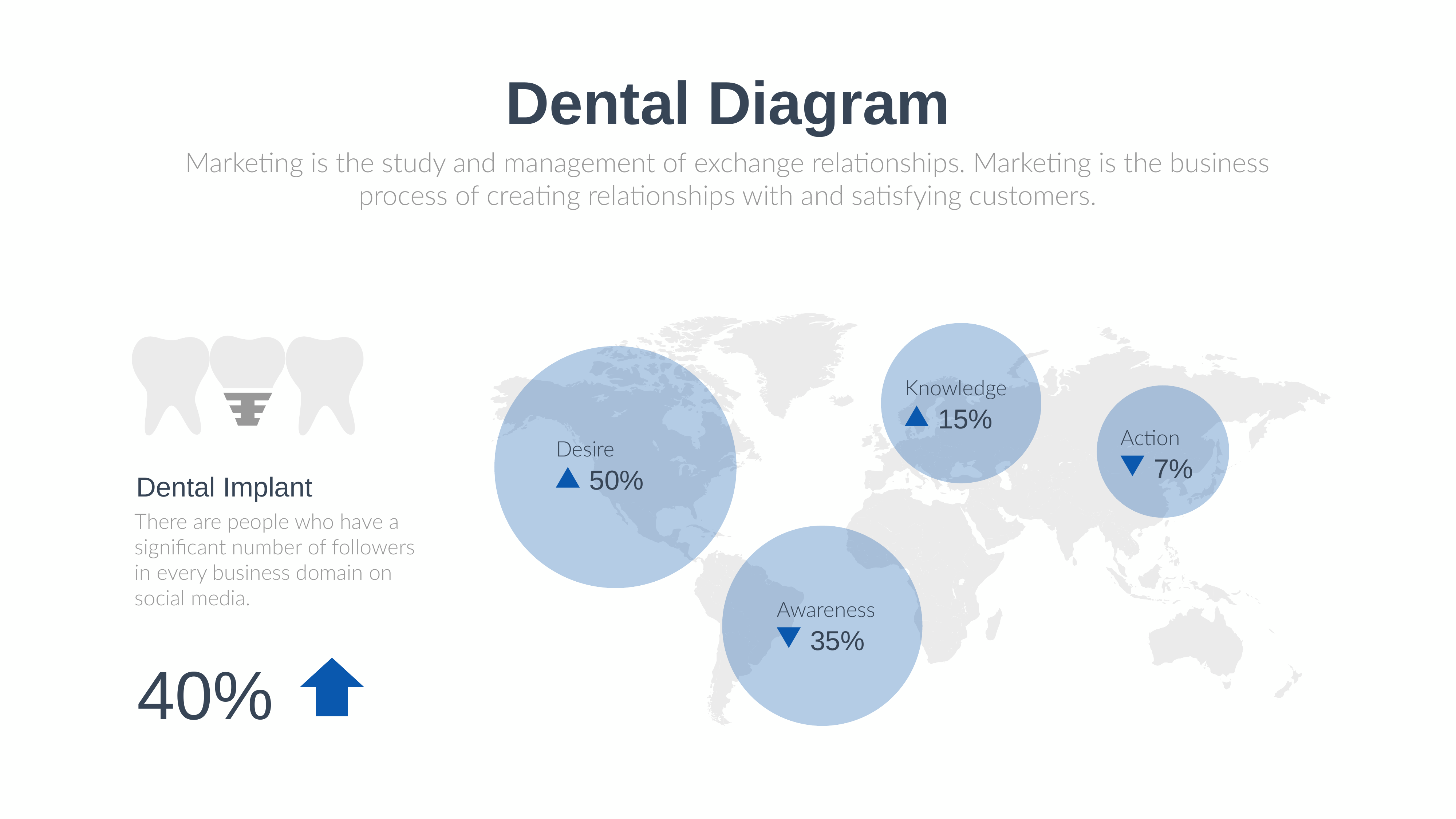

Dental Diagram
Marketing is the study and management of exchange relationships. Marketing is the business process of creating relationships with and satisfying customers.

Dental Implant
There are people who have a significant number of followers in every business domain on social media.
40%

Knowledge
15%

Action
7%
Desire
50%

Awareness
35%